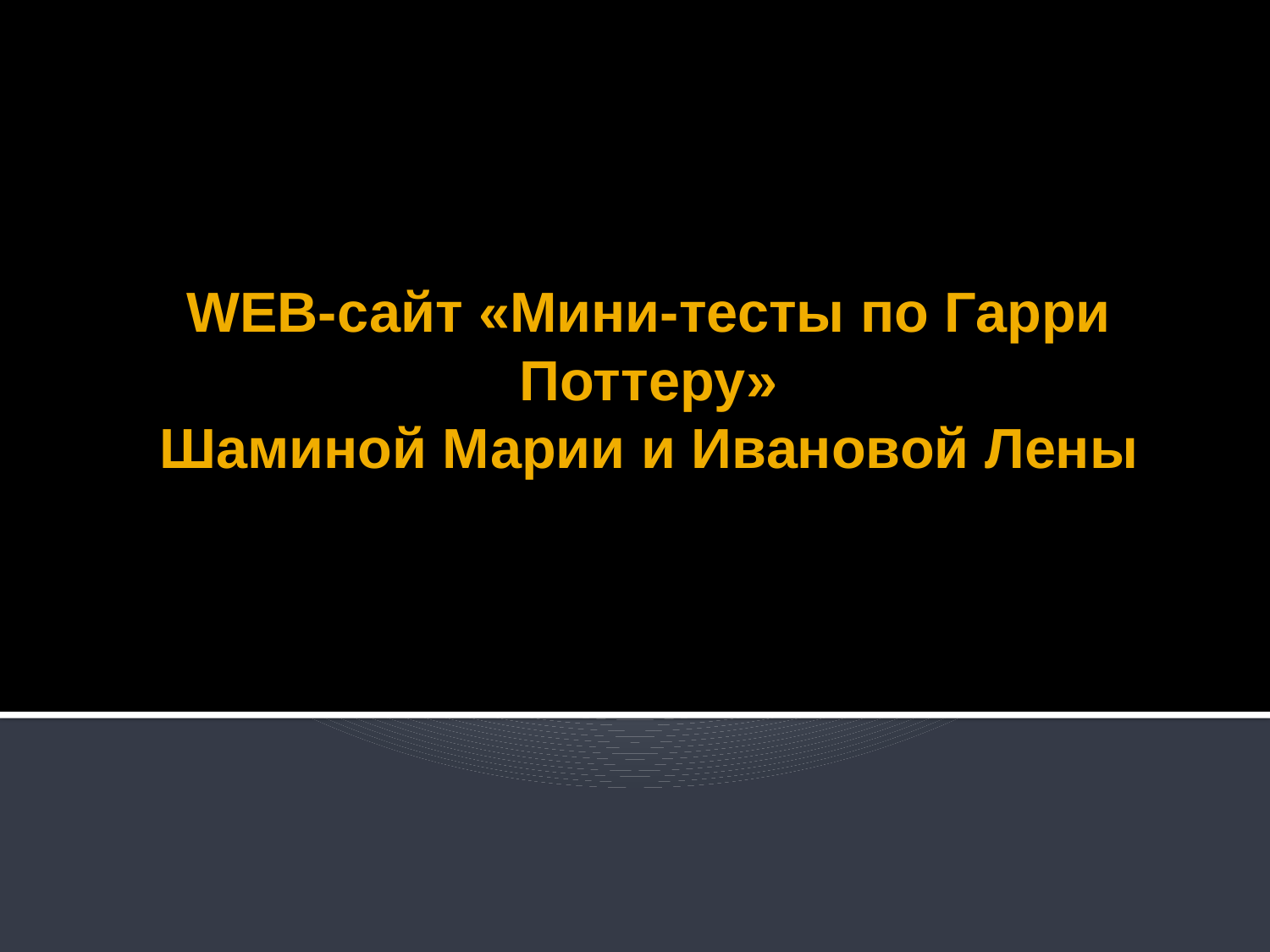

# WEB-сайт «Мини-тесты по Гарри Поттеру» Шаминой Марии и Ивановой Лены